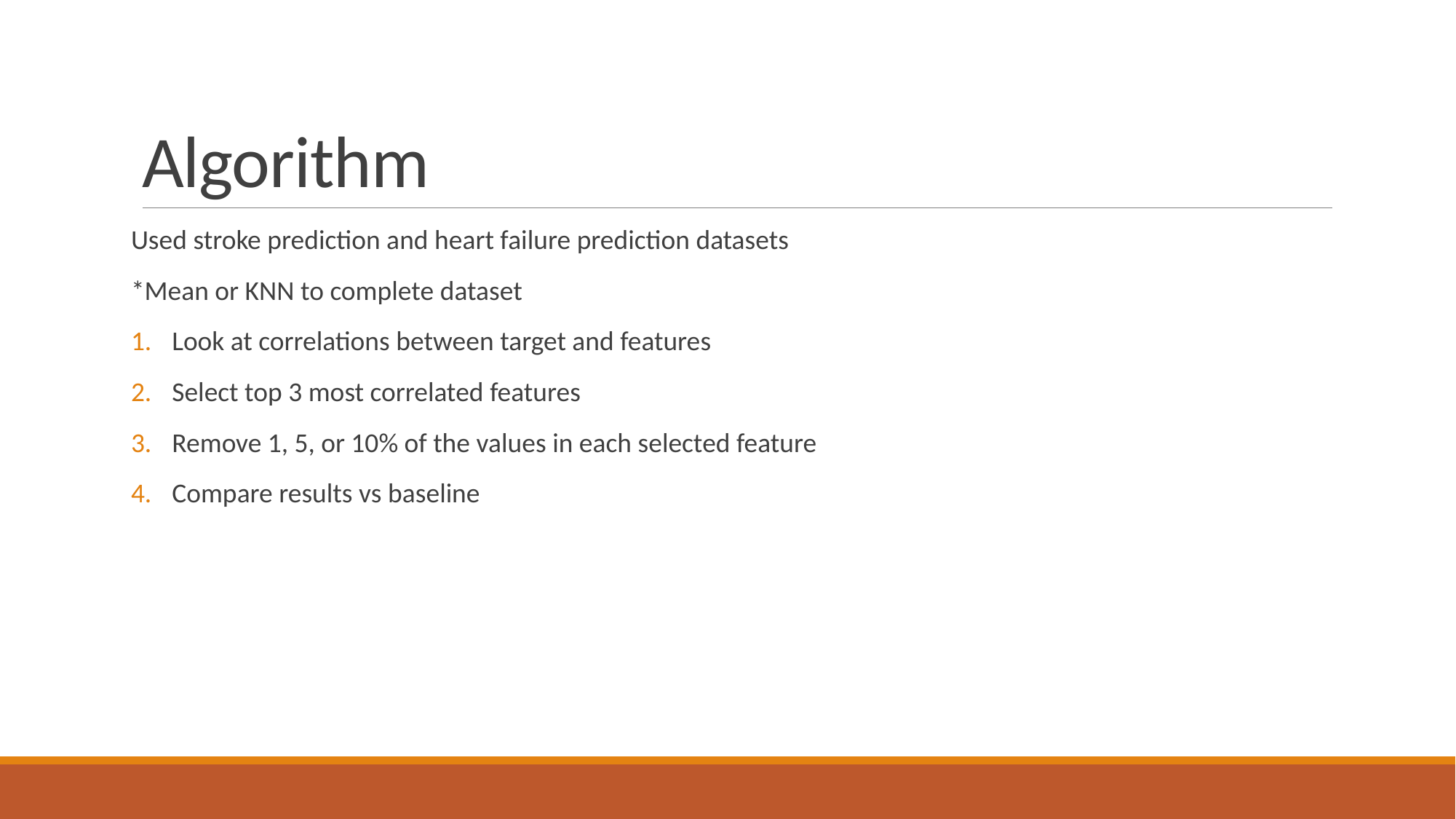

# Algorithm
Used stroke prediction and heart failure prediction datasets
*Mean or KNN to complete dataset
Look at correlations between target and features
Select top 3 most correlated features
Remove 1, 5, or 10% of the values in each selected feature
Compare results vs baseline